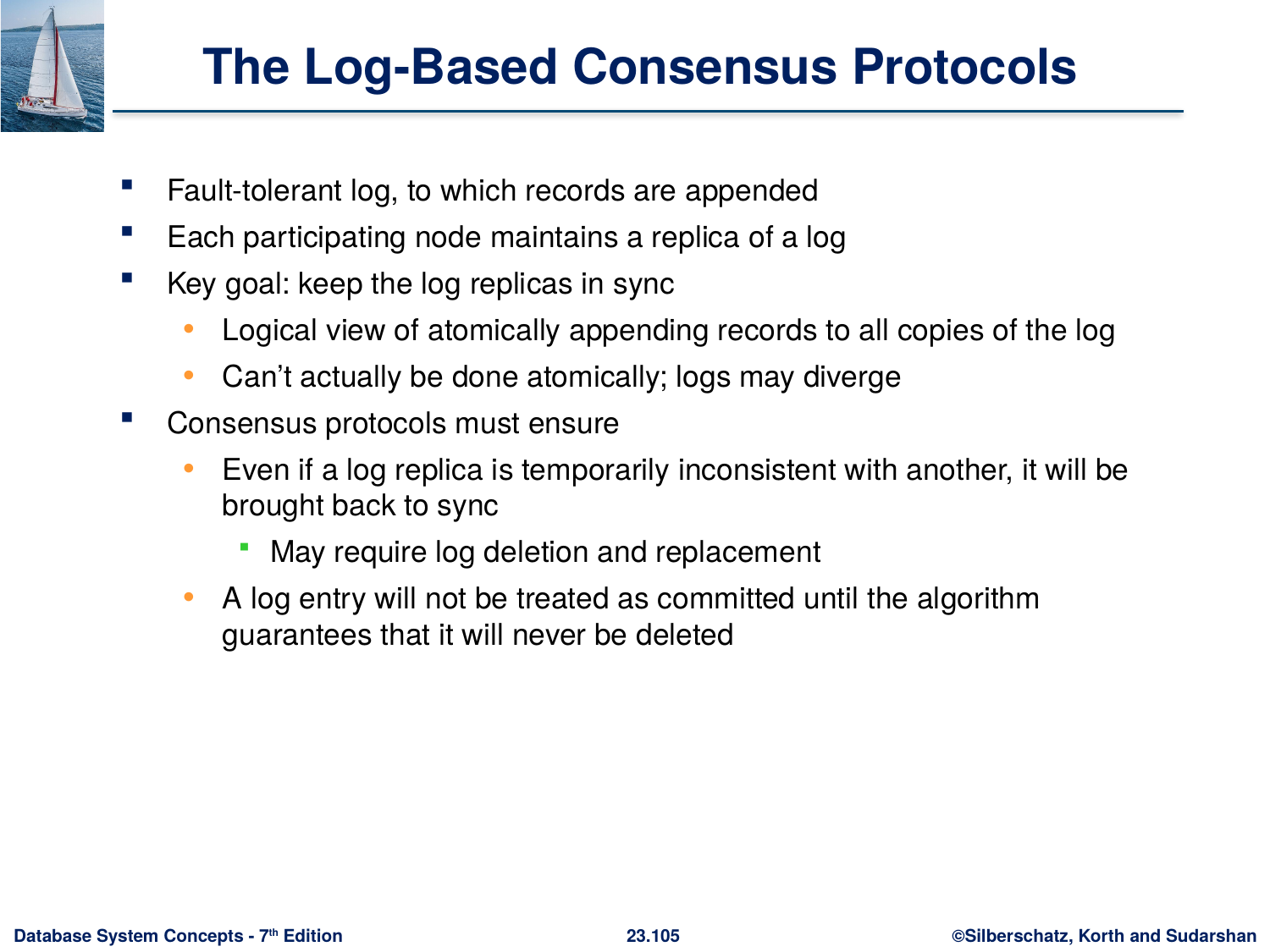

# The Log-Based Consensus Protocols
Fault-tolerant log, to which records are appended
Each participating node maintains a replica of a log
Key goal: keep the log replicas in sync
Logical view of atomically appending records to all copies of the log
Can’t actually be done atomically; logs may diverge
Consensus protocols must ensure
Even if a log replica is temporarily inconsistent with another, it will be brought back to sync
May require log deletion and replacement
A log entry will not be treated as committed until the algorithm guarantees that it will never be deleted